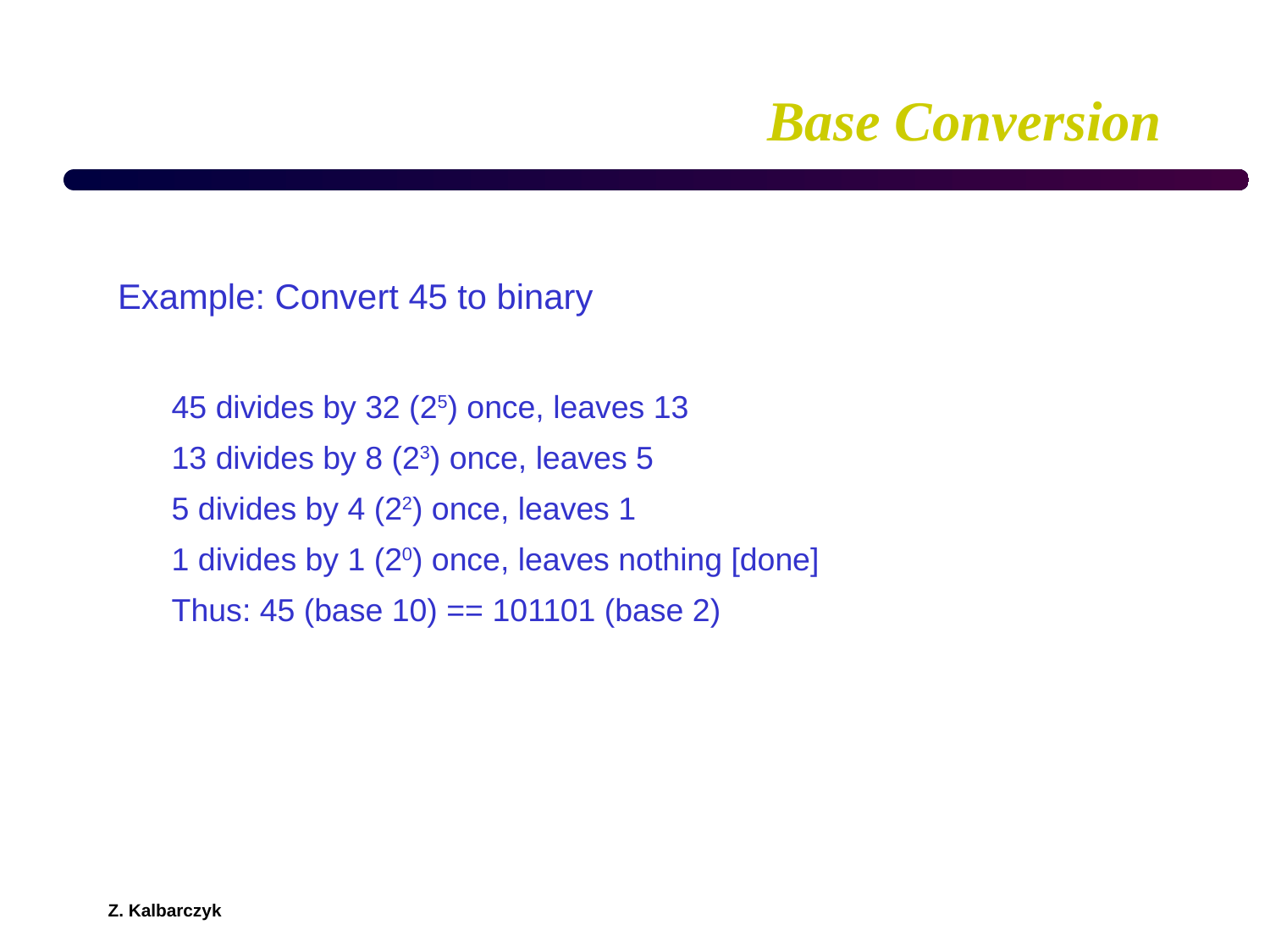

# Base Conversion

 Example: Convert 45 to binary

45 divides by 32 (25) once, leaves 13
13 divides by 8 (23) once, leaves 5
5 divides by 4 (22) once, leaves 1
1 divides by 1 (20) once, leaves nothing [done]
Thus: 45 (base 10) == 101101 (base 2)
Z. Kalbarczyk